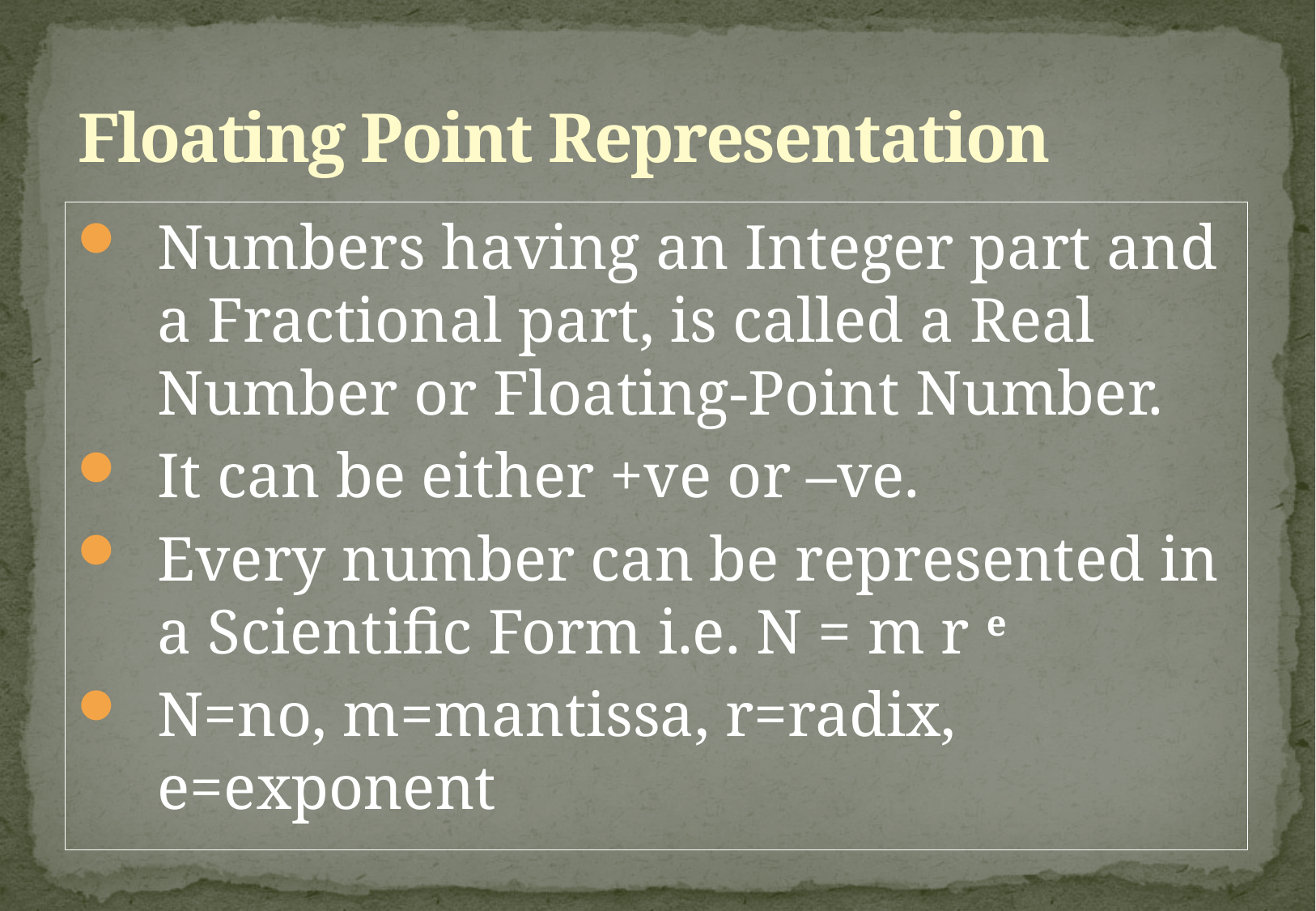

# Floating Point Representation
Numbers having an Integer part and a Fractional part, is called a Real Number or Floating-Point Number.
It can be either +ve or –ve.
Every number can be represented in a Scientific Form i.e. N = m r e
N=no, m=mantissa, r=radix, e=exponent